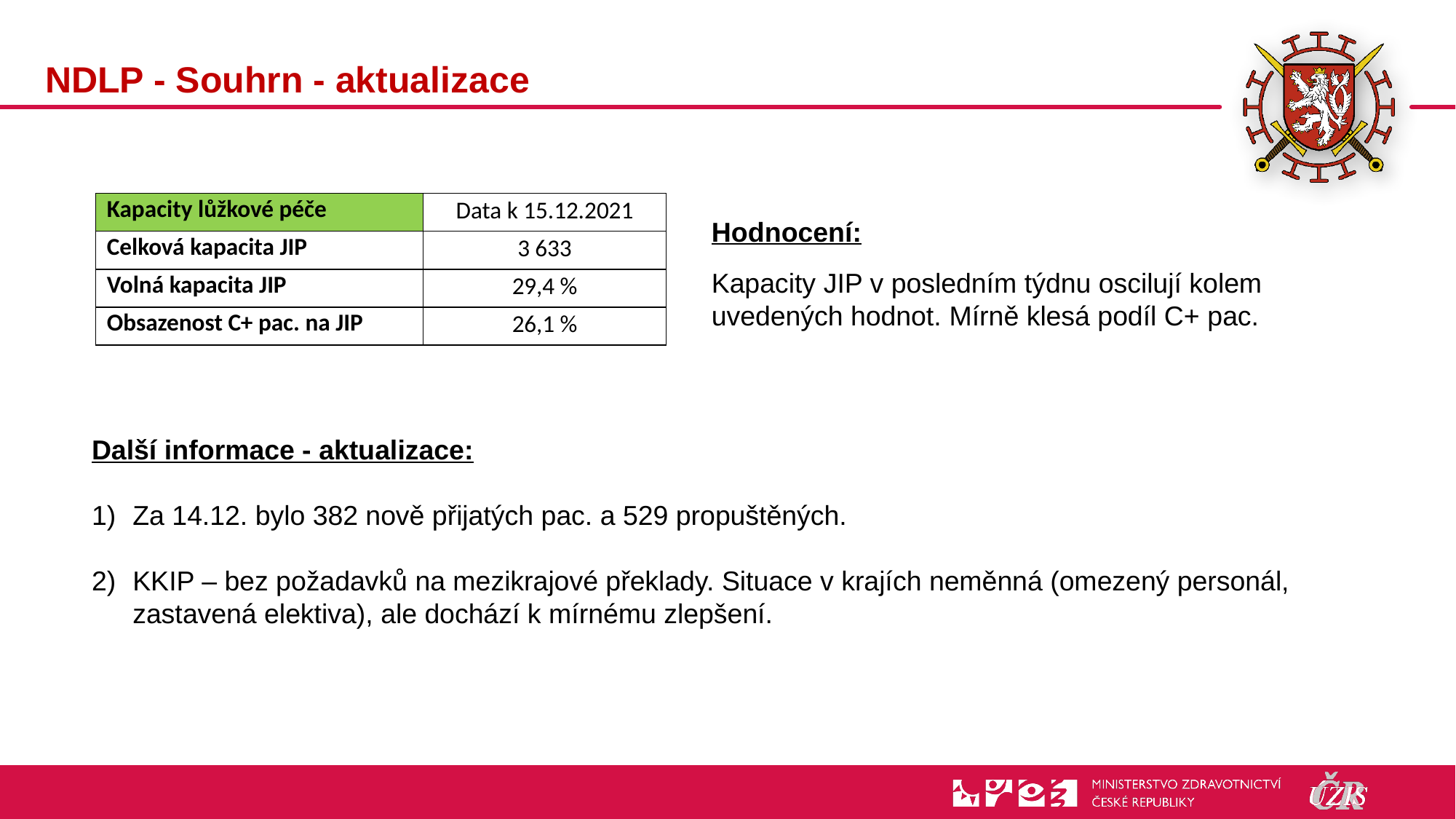

# NDLP - Souhrn - aktualizace
| Kapacity lůžkové péče | Data k 15.12.2021 |
| --- | --- |
| Celková kapacita JIP | 3 633 |
| Volná kapacita JIP | 29,4 % |
| Obsazenost C+ pac. na JIP | 26,1 % |
Hodnocení:
Kapacity JIP v posledním týdnu oscilují kolem uvedených hodnot. Mírně klesá podíl C+ pac.
Další informace - aktualizace:

Za 14.12. bylo 382 nově přijatých pac. a 529 propuštěných.

KKIP – bez požadavků na mezikrajové překlady. Situace v krajích neměnná (omezený personál, zastavená elektiva), ale dochází k mírnému zlepšení.